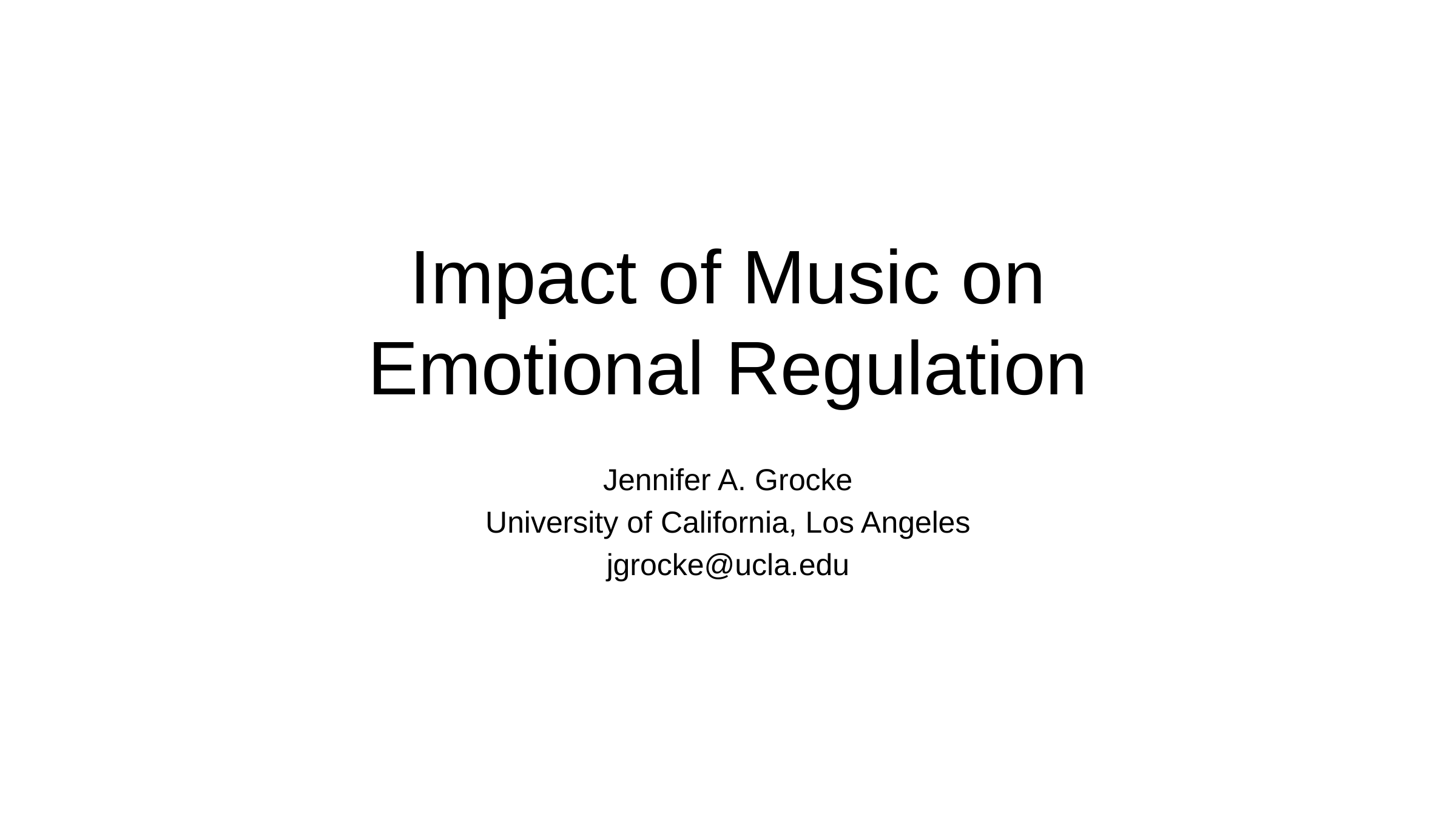

# Impact of Music on Emotional Regulation
Jennifer A. Grocke
University of California, Los Angeles
jgrocke@ucla.edu